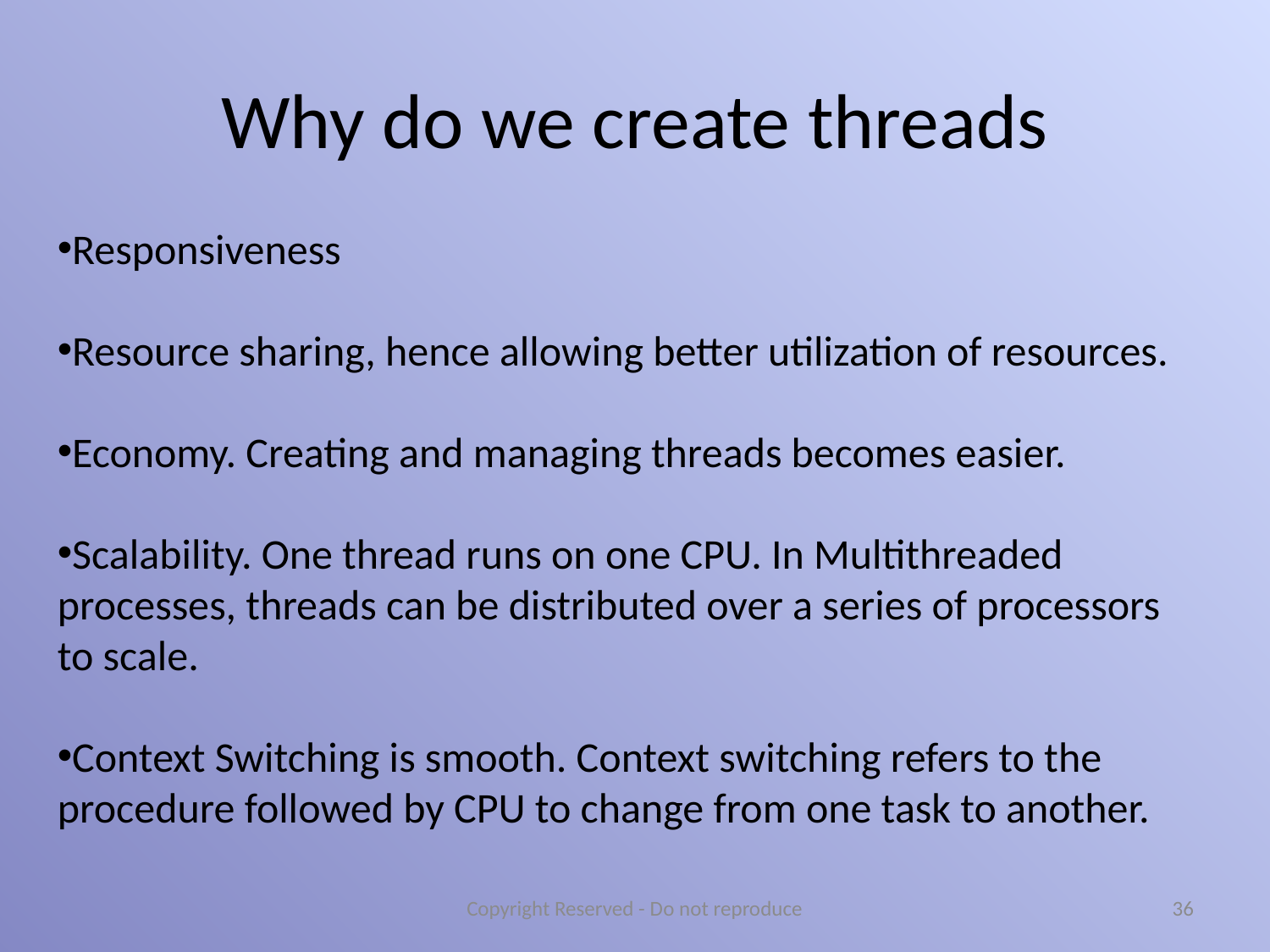

# Why do we create threads
Responsiveness

Resource sharing, hence allowing better utilization of resources.

Economy. Creating and managing threads becomes easier.

Scalability. One thread runs on one CPU. In Multithreaded processes, threads can be distributed over a series of processors to scale.
Context Switching is smooth. Context switching refers to the procedure followed by CPU to change from one task to another.
Copyright Reserved - Do not reproduce
36